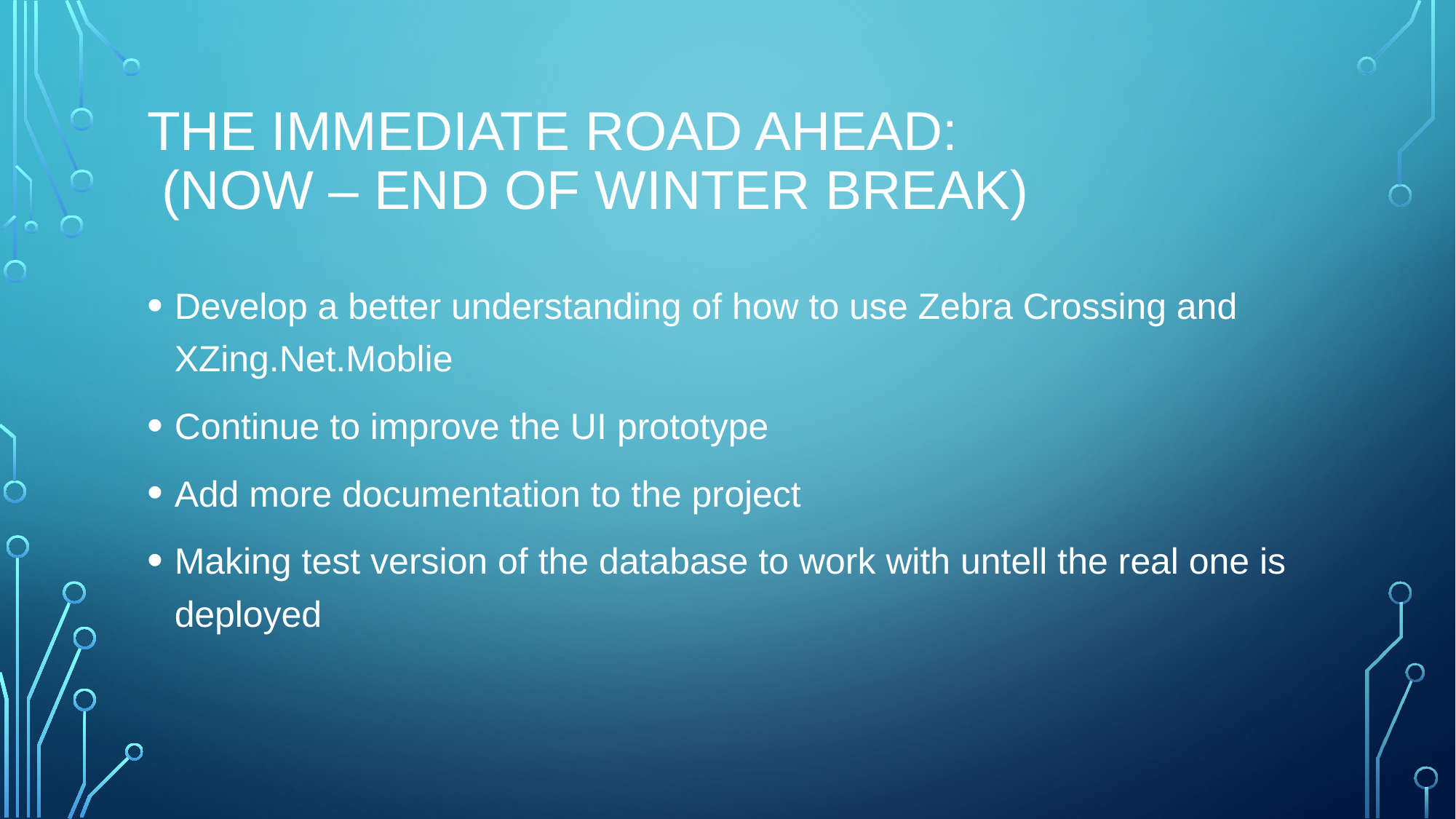

# The immediate Road ahead: (now – end of winter break)
Develop a better understanding of how to use Zebra Crossing and XZing.Net.Moblie
Continue to improve the UI prototype
Add more documentation to the project
Making test version of the database to work with untell the real one is deployed